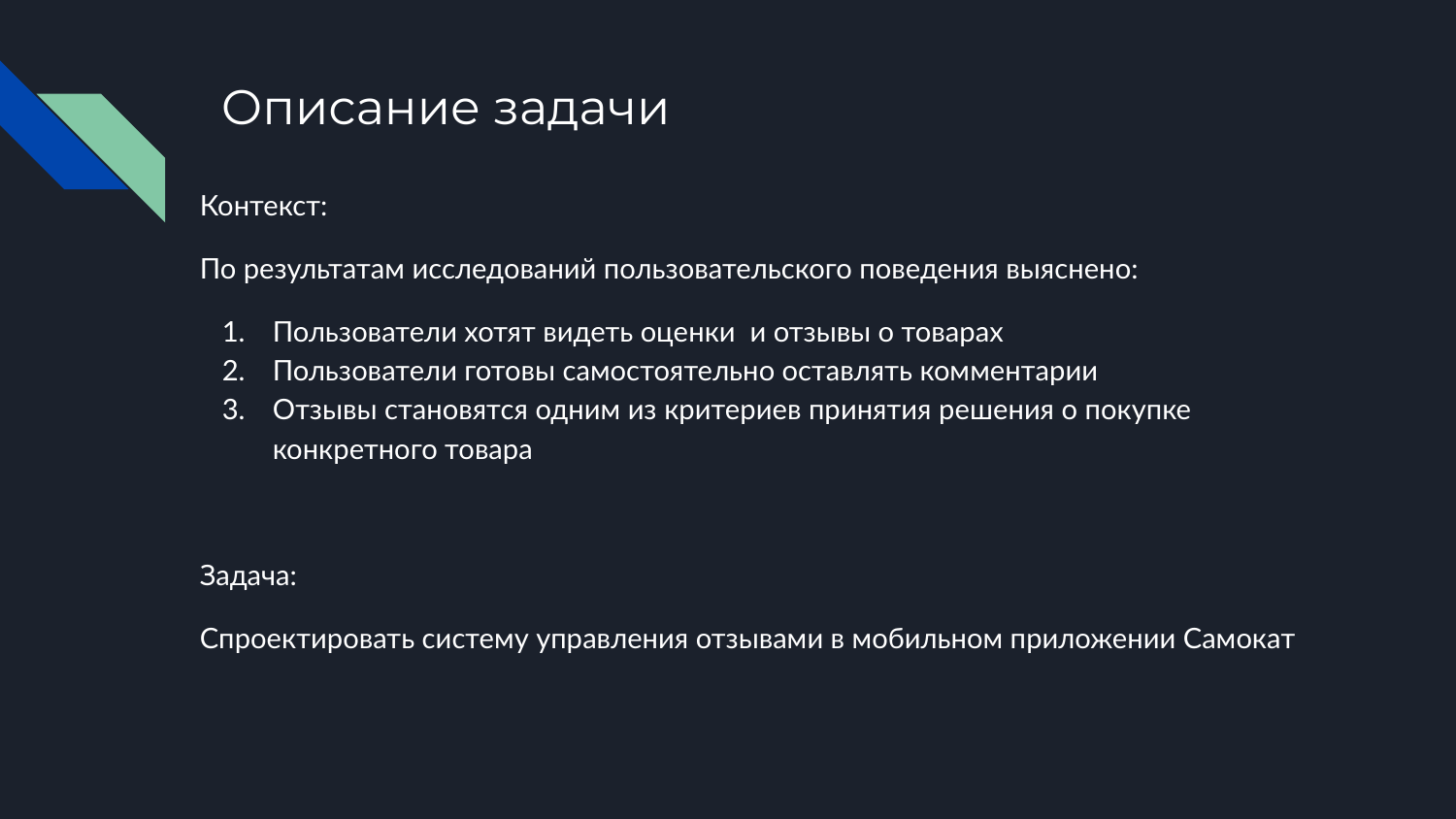

# Описание задачи
Контекст:
По результатам исследований пользовательского поведения выяснено:
Пользователи хотят видеть оценки  и отзывы о товарах
Пользователи готовы самостоятельно оставлять комментарии
Отзывы становятся одним из критериев принятия решения о покупке конкретного товара

Задача:
Спроектировать систему управления отзывами в мобильном приложении Самокат